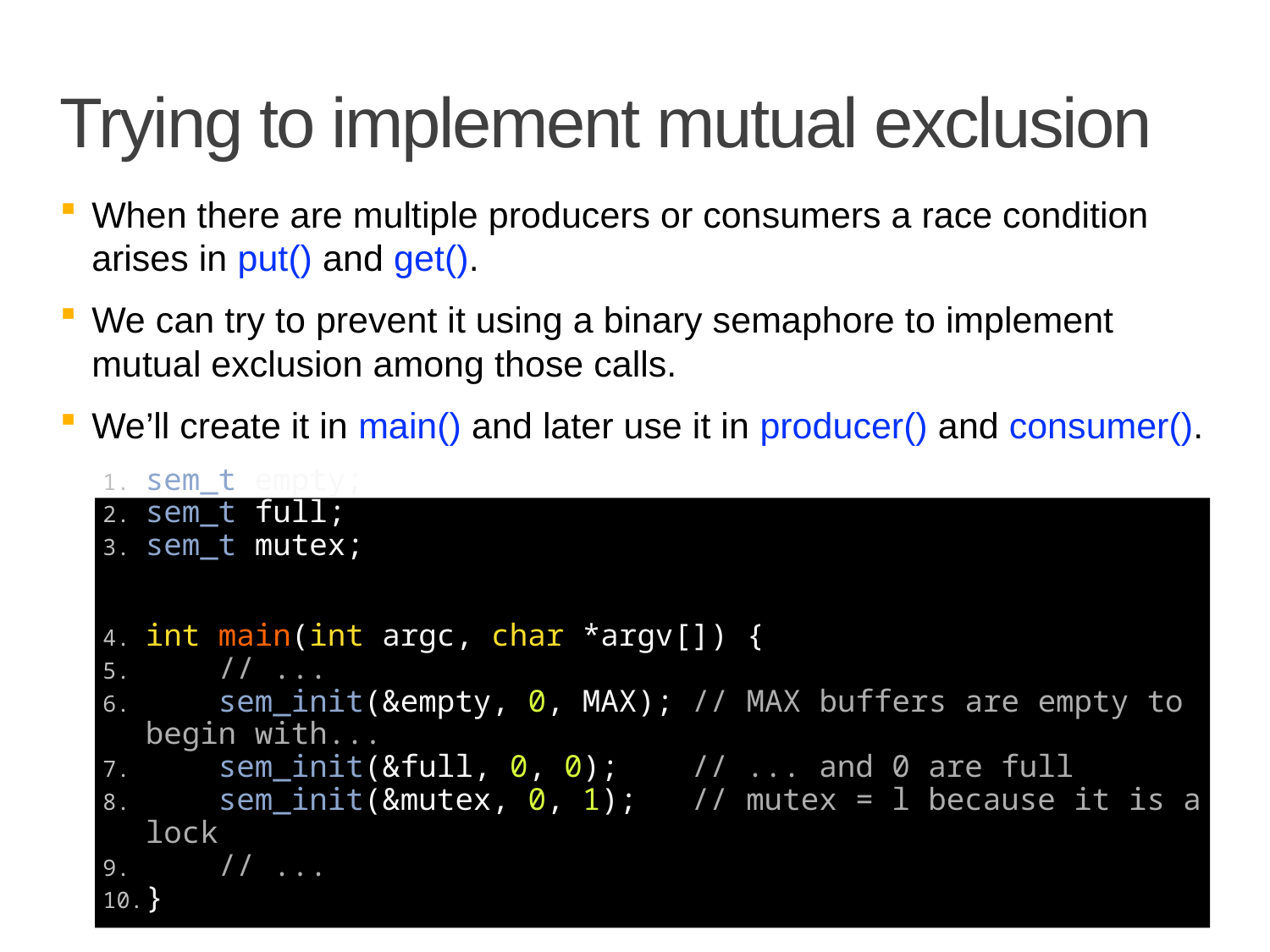

# Trying to implement mutual exclusion
When there are multiple producers or consumers a race condition arises in put() and get().
We can try to prevent it using a binary semaphore to implement mutual exclusion among those calls.
We’ll create it in main() and later use it in producer() and consumer().
sem_t empty;
sem_t full;
sem_t mutex;

int main(int argc, char *argv[]) {
    // ...
    sem_init(&empty, 0, MAX); // MAX buffers are empty to begin with...
    sem_init(&full, 0, 0);    // ... and 0 are full
    sem_init(&mutex, 0, 1);   // mutex = l because it is a lock
    // ...
}